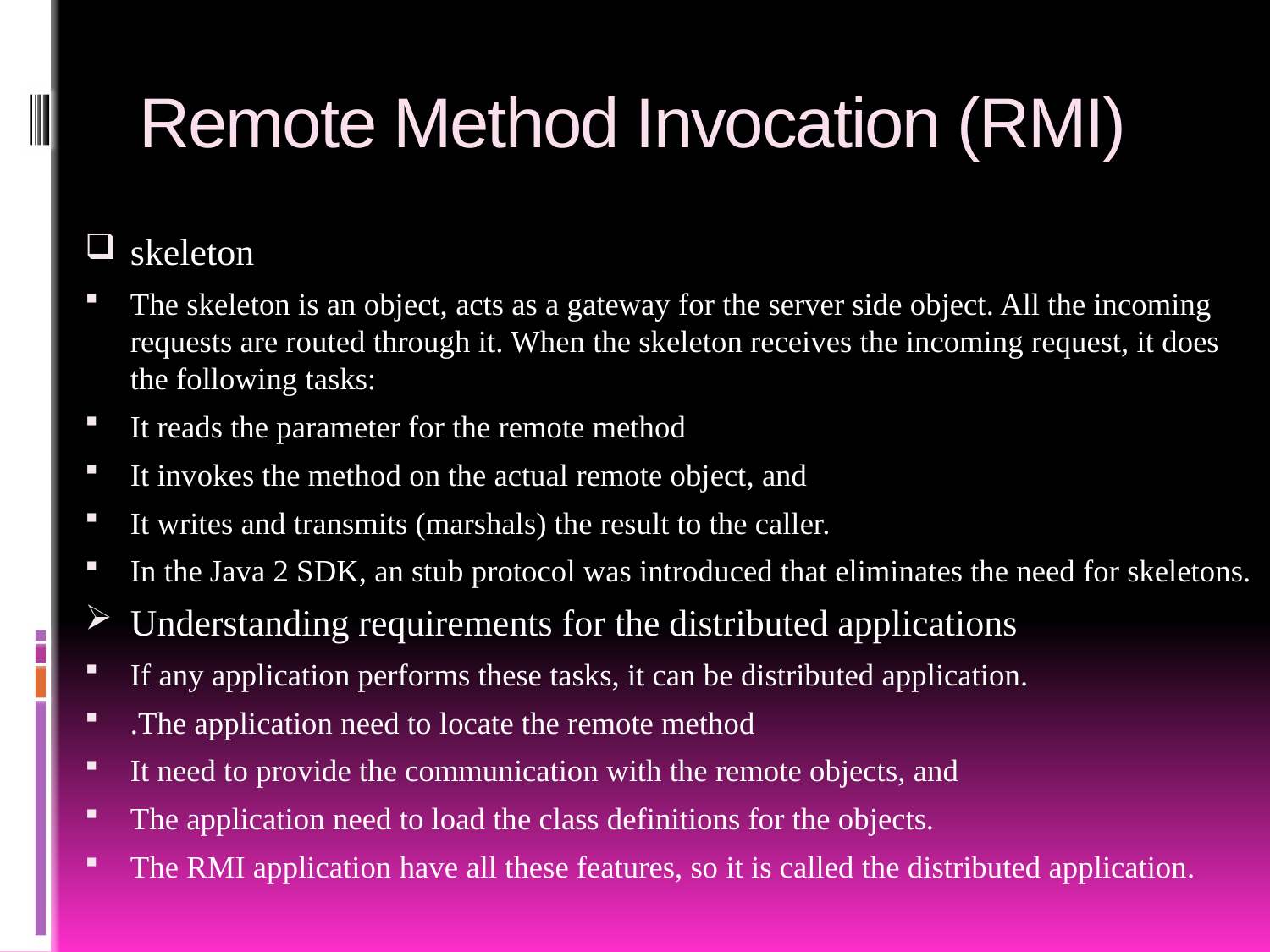

# Remote Method Invocation (RMI)
skeleton
The skeleton is an object, acts as a gateway for the server side object. All the incoming requests are routed through it. When the skeleton receives the incoming request, it does the following tasks:
It reads the parameter for the remote method
It invokes the method on the actual remote object, and
It writes and transmits (marshals) the result to the caller.
In the Java 2 SDK, an stub protocol was introduced that eliminates the need for skeletons.
Understanding requirements for the distributed applications
If any application performs these tasks, it can be distributed application.
.The application need to locate the remote method
It need to provide the communication with the remote objects, and
The application need to load the class definitions for the objects.
The RMI application have all these features, so it is called the distributed application.